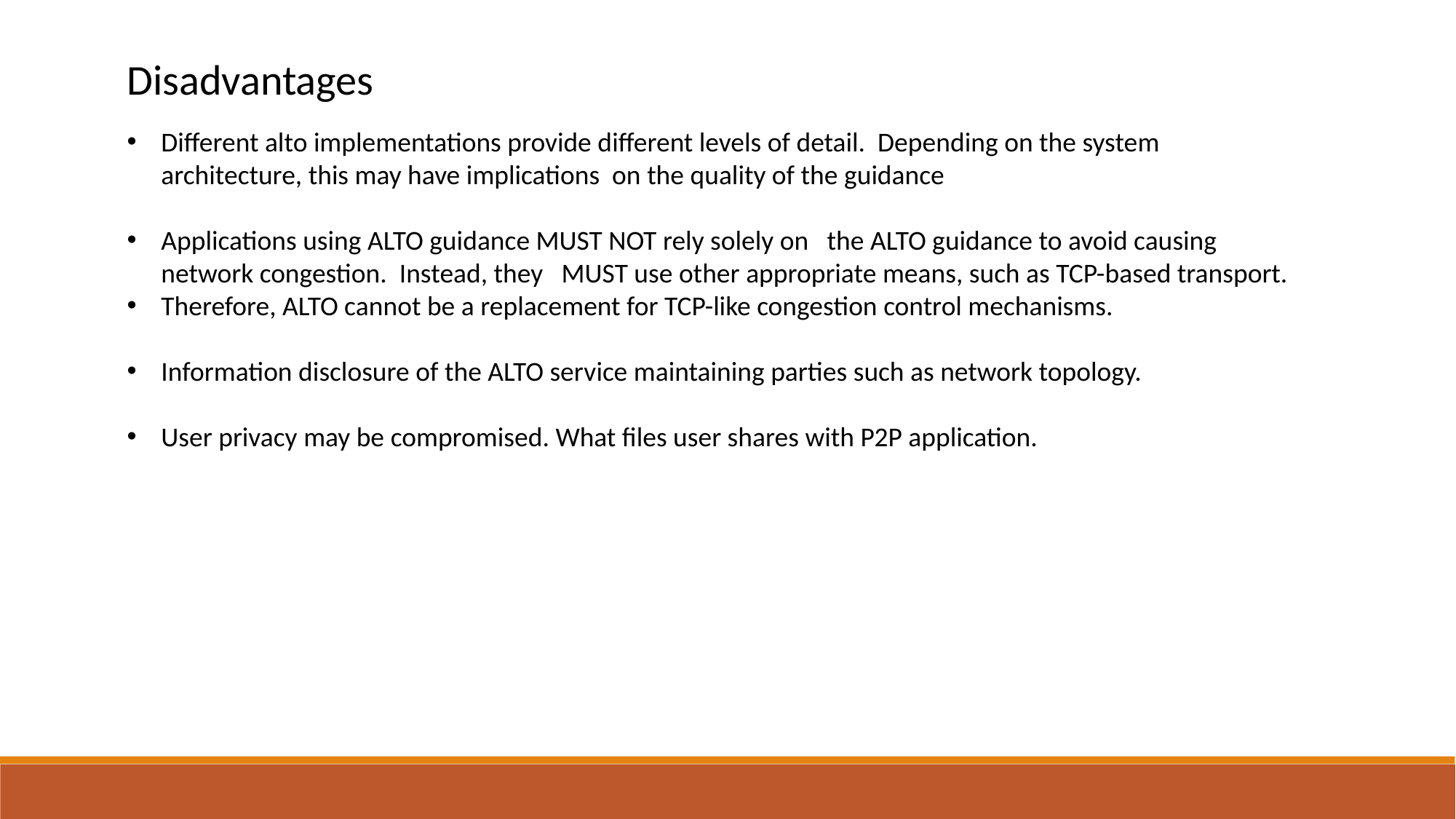

Disadvantages
Different alto implementations provide different levels of detail.  Depending on the system architecture, this may have implications  on the quality of the guidance

Applications using ALTO guidance MUST NOT rely solely on   the ALTO guidance to avoid causing network congestion.  Instead, they   MUST use other appropriate means, such as TCP-based transport.
Therefore, ALTO cannot be a replacement for TCP-like congestion control mechanisms.

Information disclosure of the ALTO service maintaining parties such as network topology.

User privacy may be compromised. What files user shares with P2P application.